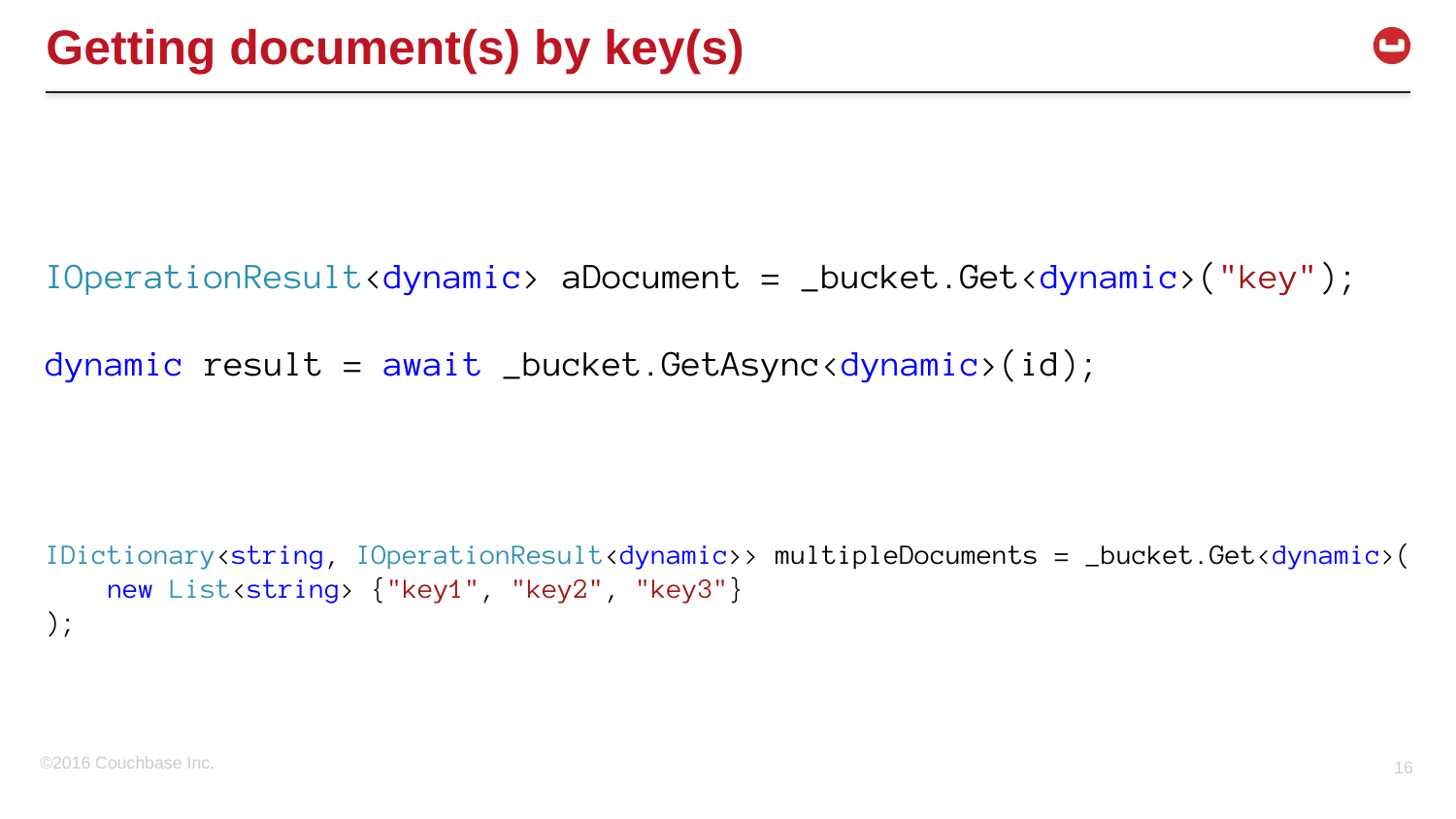

# Getting document(s) by key(s)
IOperationResult<dynamic> aDocument = _bucket.Get<dynamic>("key");

dynamic result = await _bucket.GetAsync<dynamic>(id);

IDictionary<string, IOperationResult<dynamic>> multipleDocuments = _bucket.Get<dynamic>(
    new List<string> {"key1", "key2", "key3"}
);